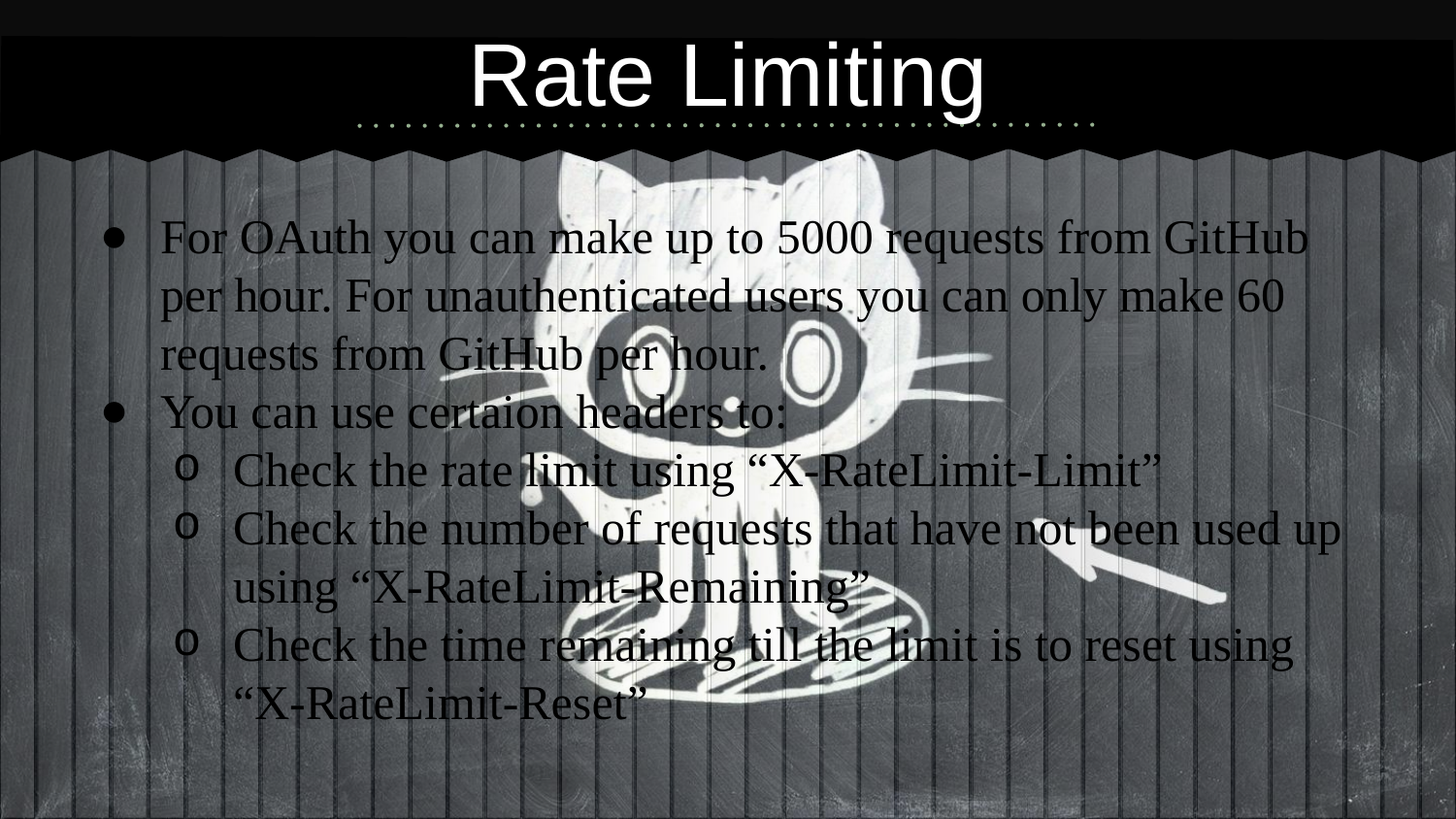

# Rate Limiting
For OAuth you can make up to 5000 requests from GitHub per hour. For unauthenticated users you can only make 60 requests from GitHub per hour.
You can use certaion headers to:
Check the rate limit using “X-RateLimit-Limit”
Check the number of requests that have not been used up using “X-RateLimit-Remaining”
Check the time remaining till the limit is to reset using “X-RateLimit-Reset”